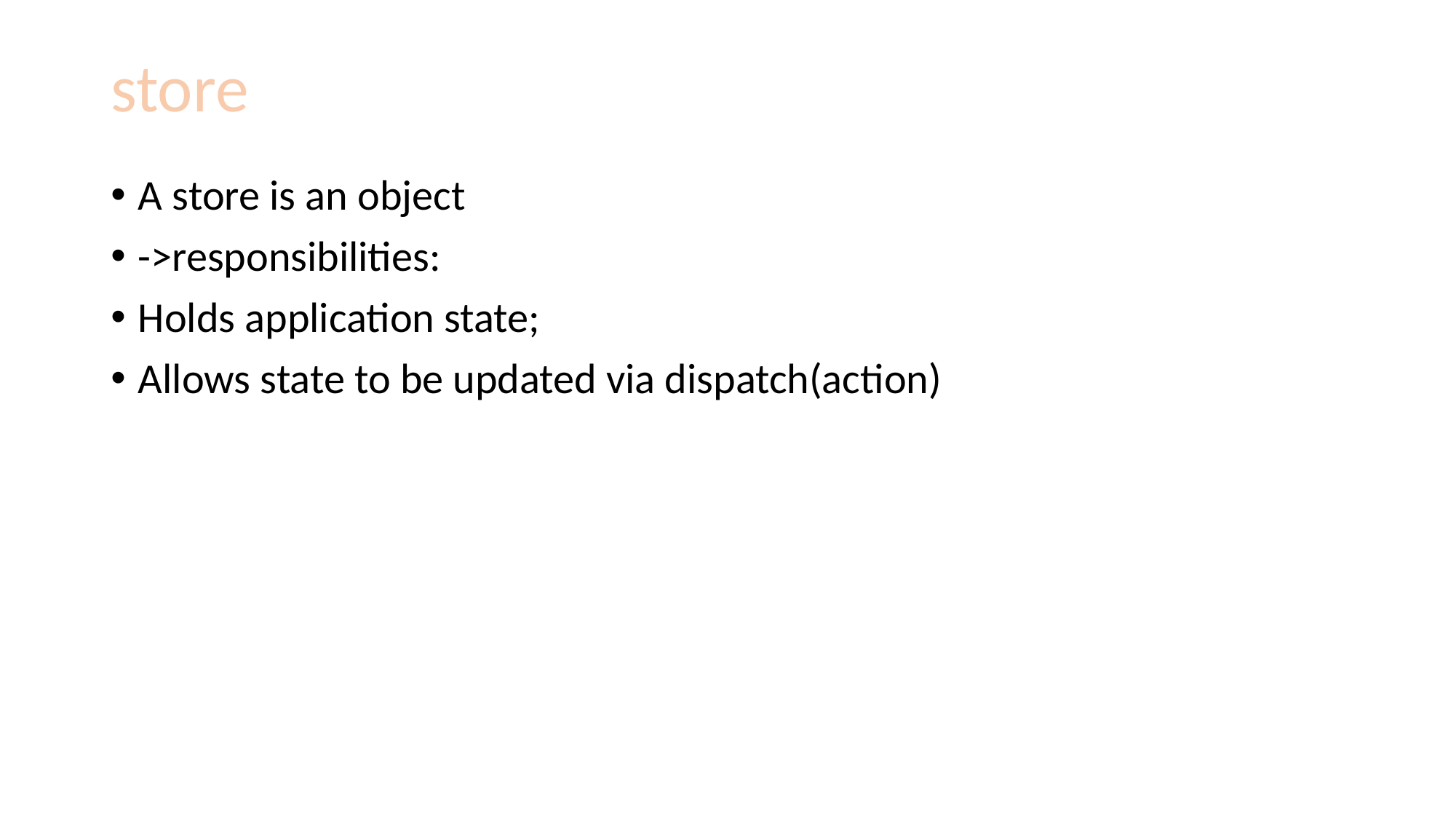

# store
A store is an object
->responsibilities:
Holds application state;
Allows state to be updated via dispatch(action)